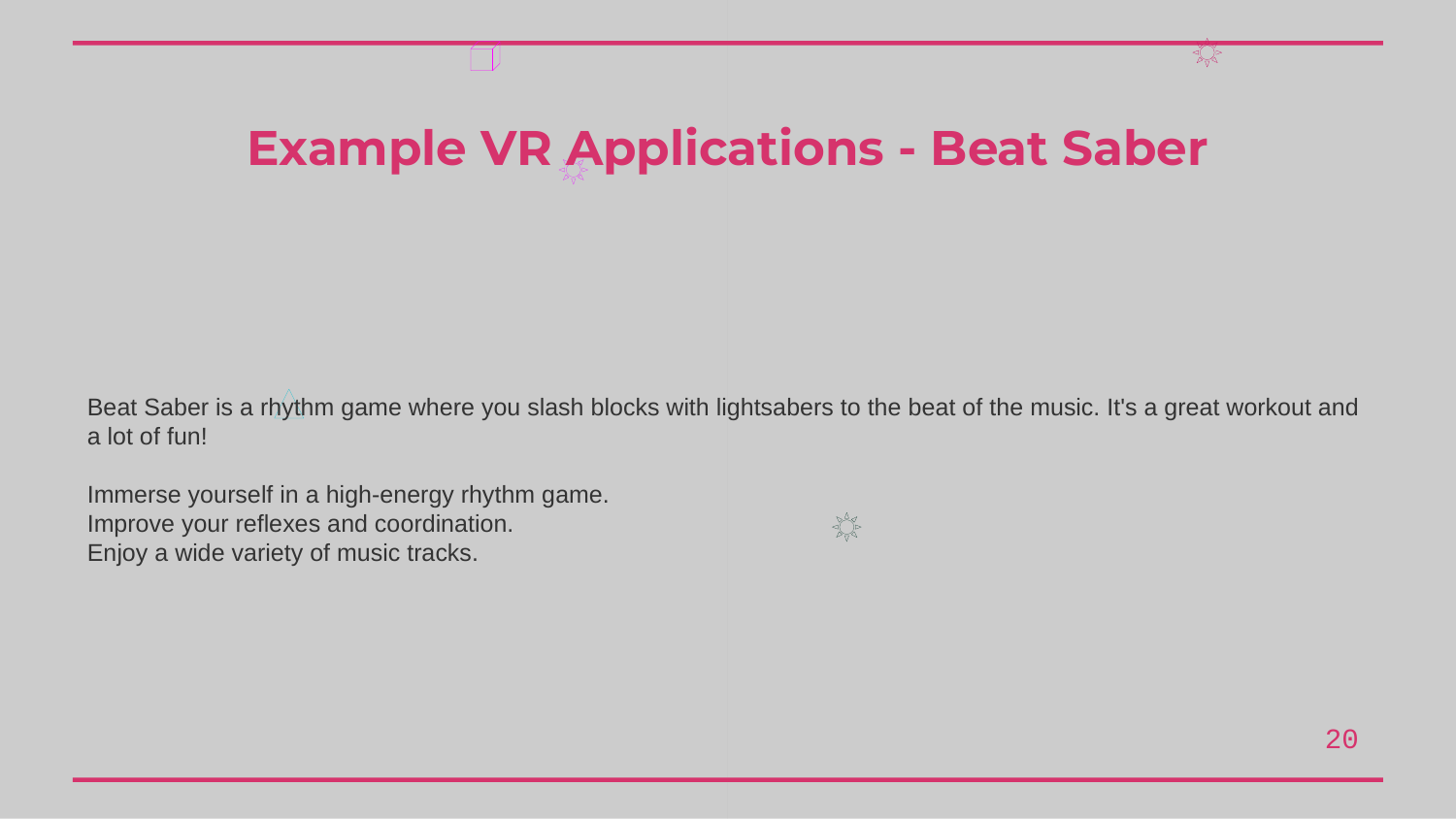

Example VR Applications - Beat Saber

Beat Saber is a rhythm game where you slash blocks with lightsabers to the beat of the music. It's a great workout and a lot of fun!

Immerse yourself in a high-energy rhythm game.
Improve your reflexes and coordination.
Enjoy a wide variety of music tracks.

20